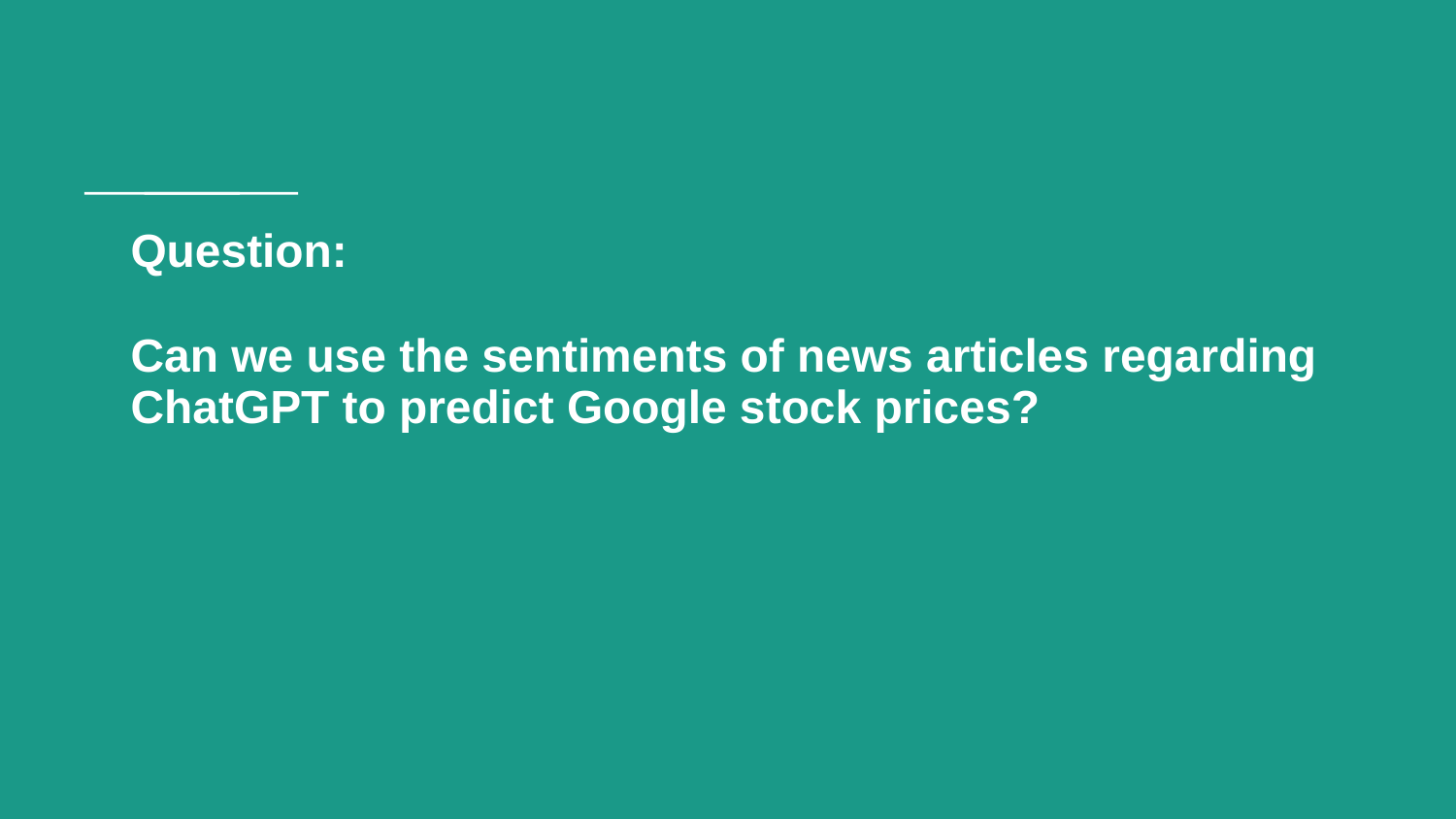

# Question:

Can we use the sentiments of news articles regarding ChatGPT to predict Google stock prices?